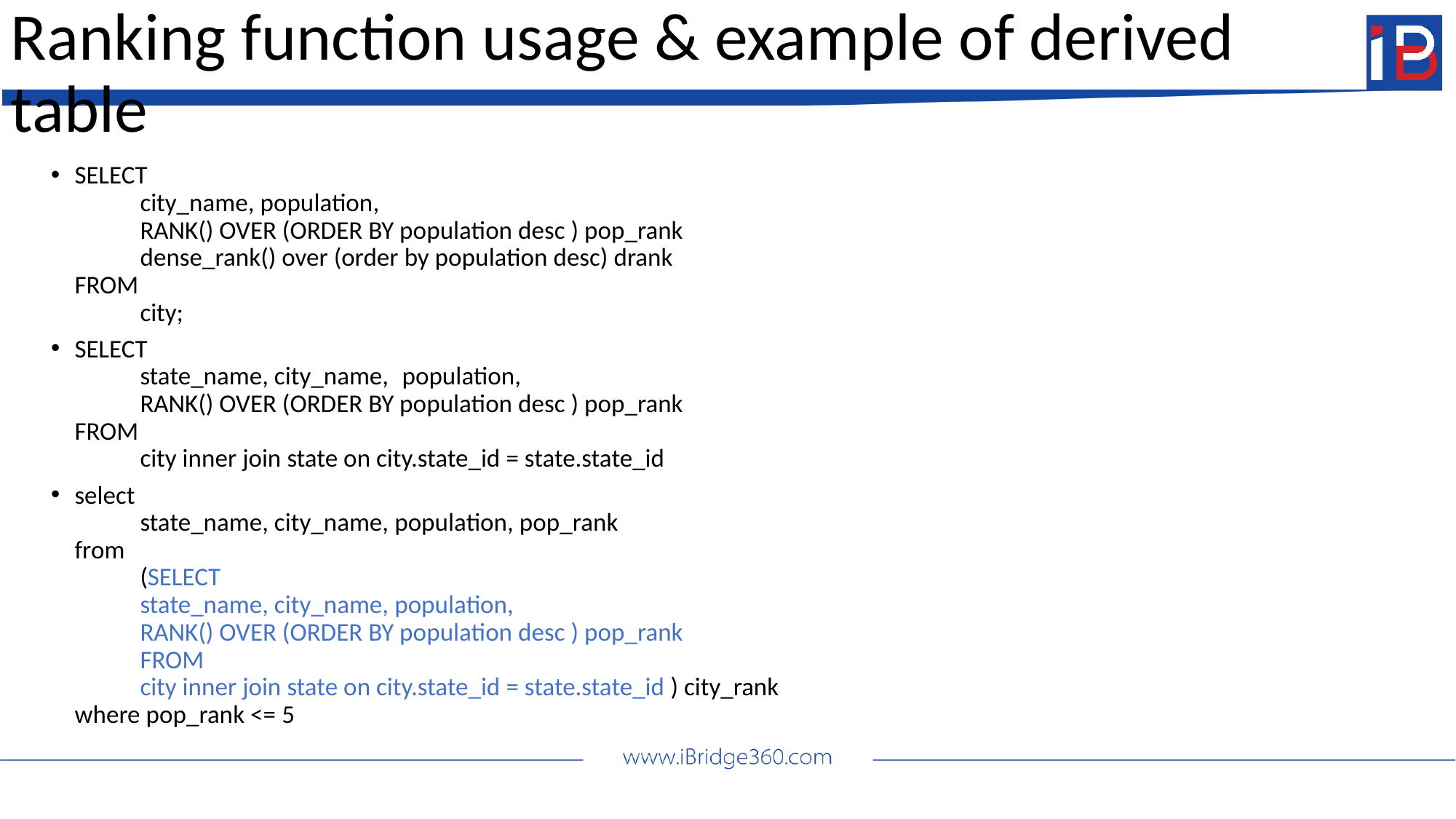

# Ranking function usage & example of derived table
SELECT
	city_name, population,
	RANK() OVER (ORDER BY population desc ) pop_rank
	dense_rank() over (order by population desc) drank
FROM
	city;
SELECT
	state_name, city_name,	population,
	RANK() OVER (ORDER BY population desc ) pop_rank
FROM
	city inner join state on city.state_id = state.state_id
select
	state_name, city_name, population, pop_rank
from
	(SELECT
		state_name, city_name, population,
		RANK() OVER (ORDER BY population desc ) pop_rank
	FROM
		city inner join state on city.state_id = state.state_id ) city_rank
where pop_rank <= 5